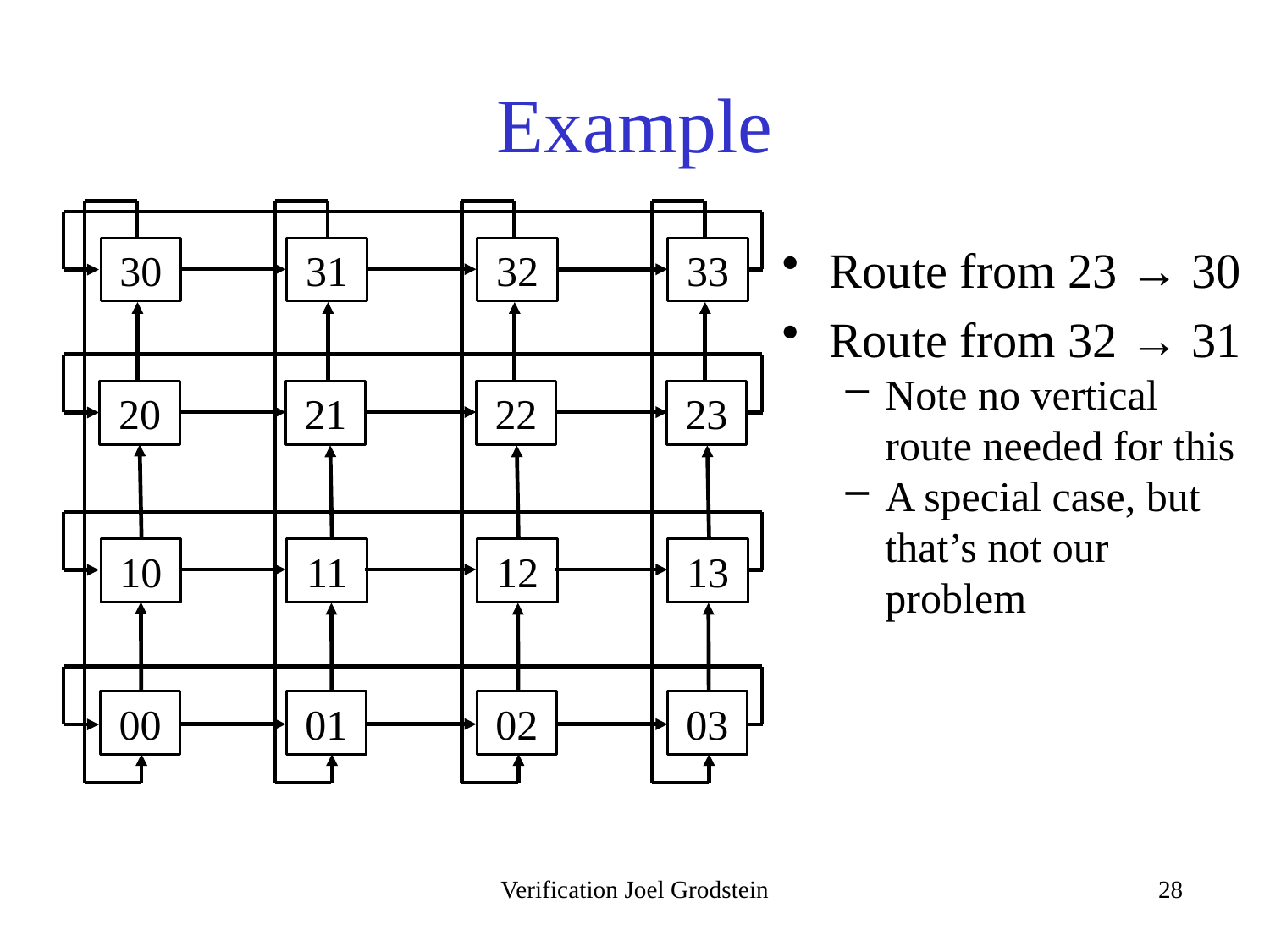

# Example
Route from 23 → 30
Route from 32 → 31
Note no vertical route needed for this
A special case, but that’s not our problem
30
31
32
33
20
21
22
23
10
11
12
13
00
01
02
03
Verification Joel Grodstein